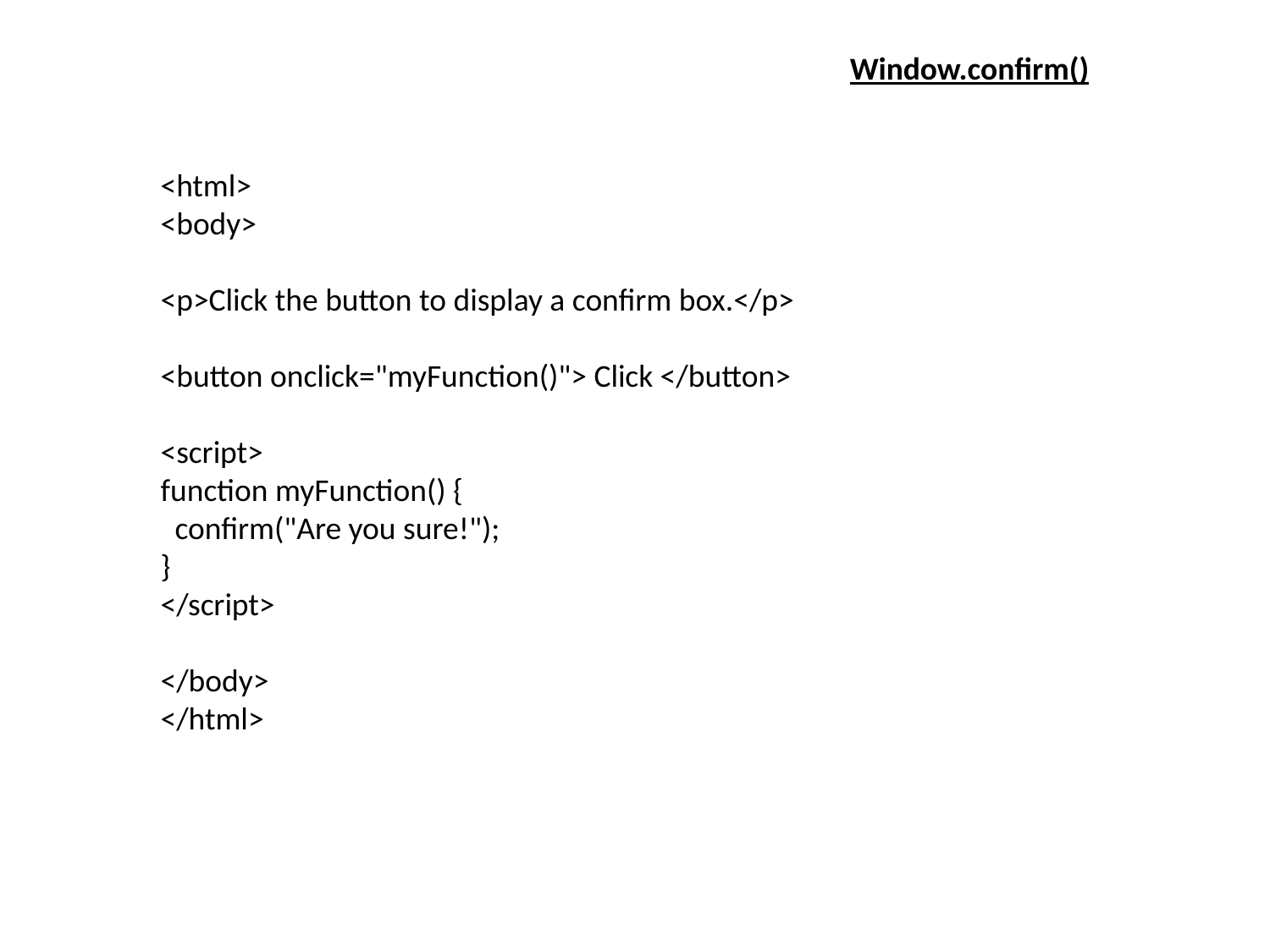

Window.confirm()
<html>
<body>

<p>Click the button to display a confirm box.</p>

<button onclick="myFunction()"> Click </button>

<script>
function myFunction() {
  confirm("Are you sure!");
}
</script>

</body>
</html>